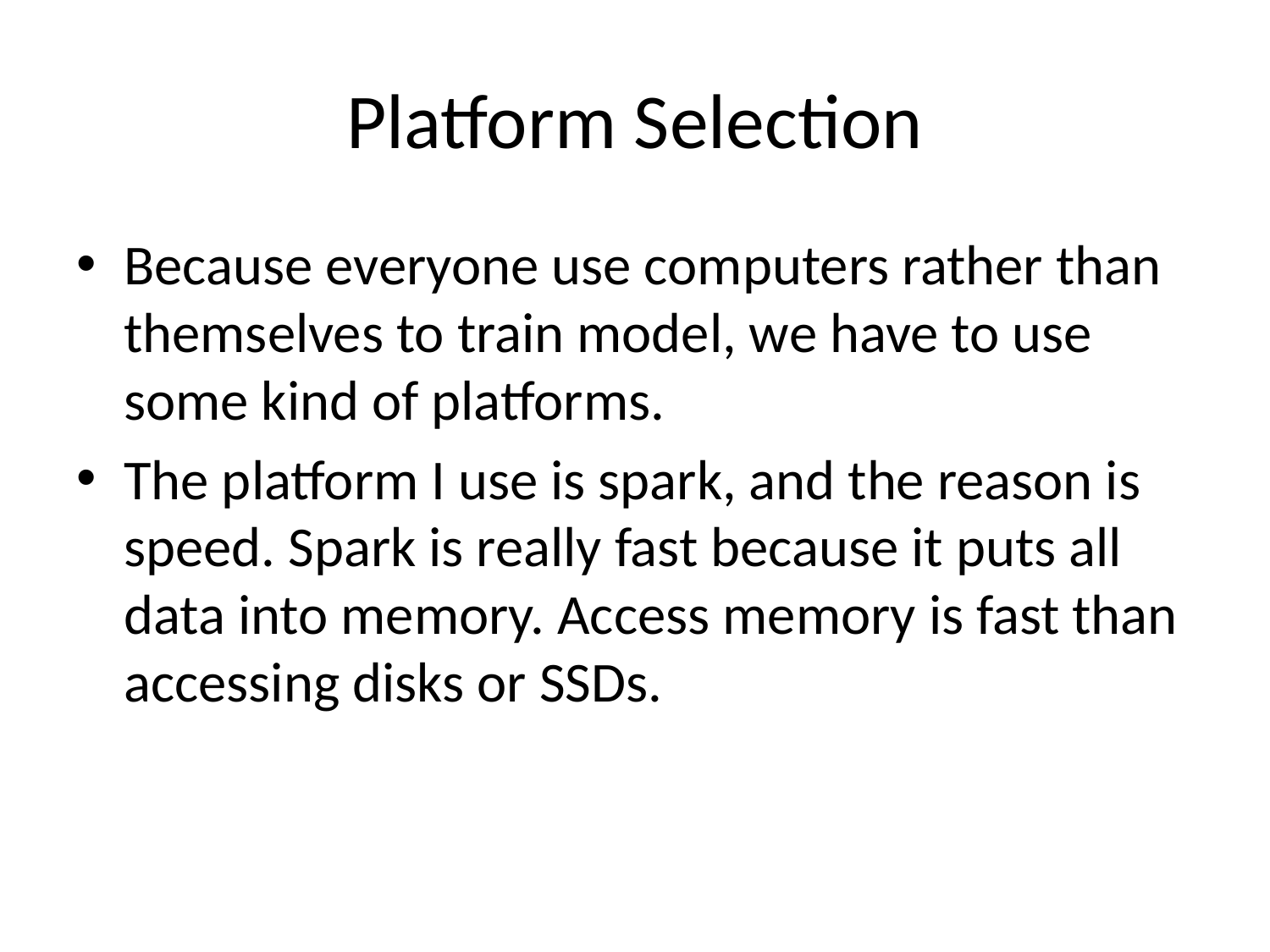

# Platform Selection
Because everyone use computers rather than themselves to train model, we have to use some kind of platforms.
The platform I use is spark, and the reason is speed. Spark is really fast because it puts all data into memory. Access memory is fast than accessing disks or SSDs.